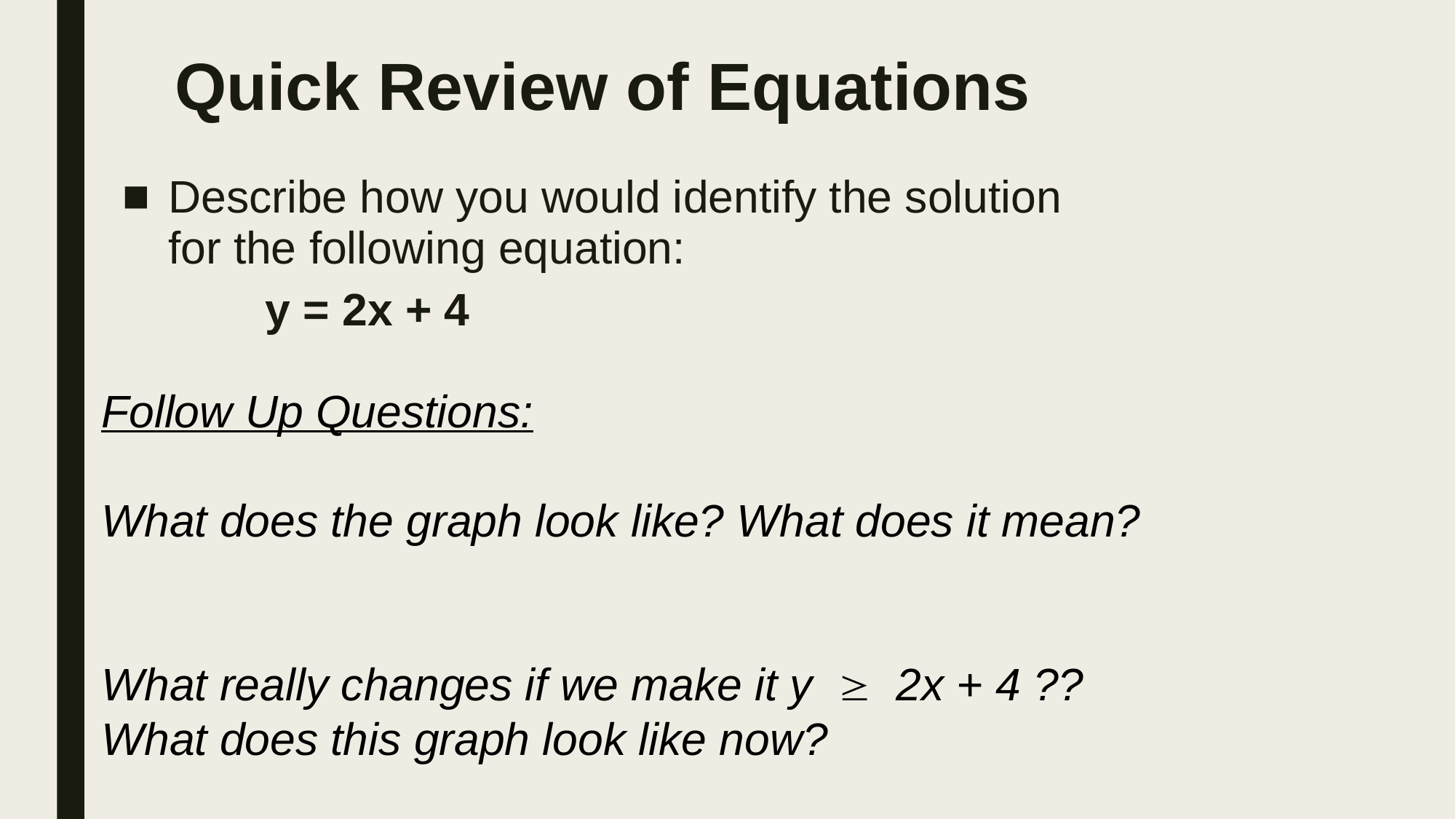

# Quick Review of Equations
Describe how you would identify the solution
for the following equation:
  y = 2x + 4

Follow Up Questions:

What does the graph look like? What does it mean?

What really changes if we make it y  ≥  2x + 4 ??
What does this graph look like now?